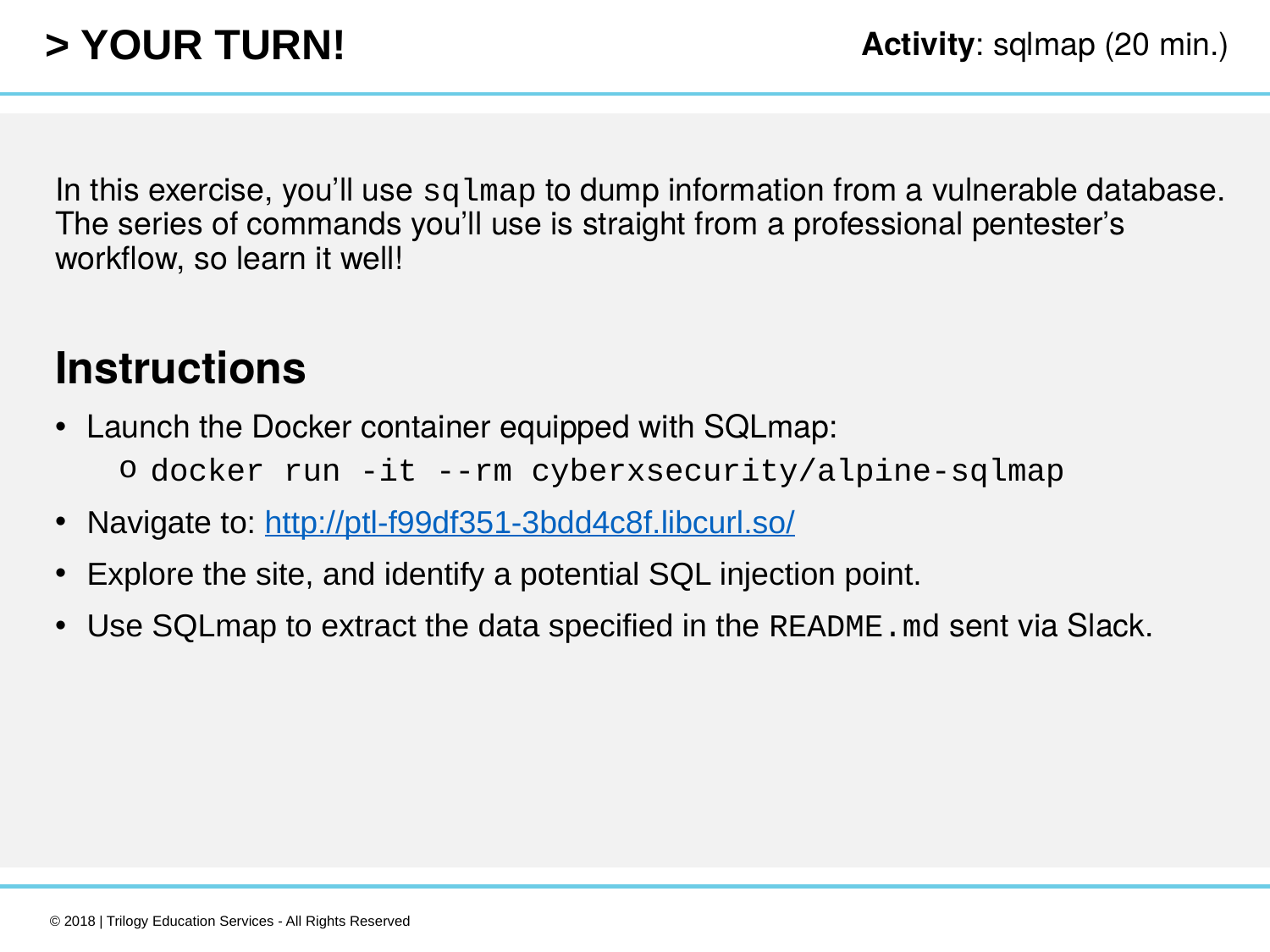

Activity: sqlmap (20 min.)
In this exercise, you’ll use sqlmap to dump information from a vulnerable database. The series of commands you’ll use is straight from a professional pentester’s workflow, so learn it well!

Instructions
Launch the Docker container equipped with SQLmap:
docker run -it --rm cyberxsecurity/alpine-sqlmap
Navigate to: http://ptl-f99df351-3bdd4c8f.libcurl.so/
Explore the site, and identify a potential SQL injection point.
Use SQLmap to extract the data specified in the README.md sent via Slack.